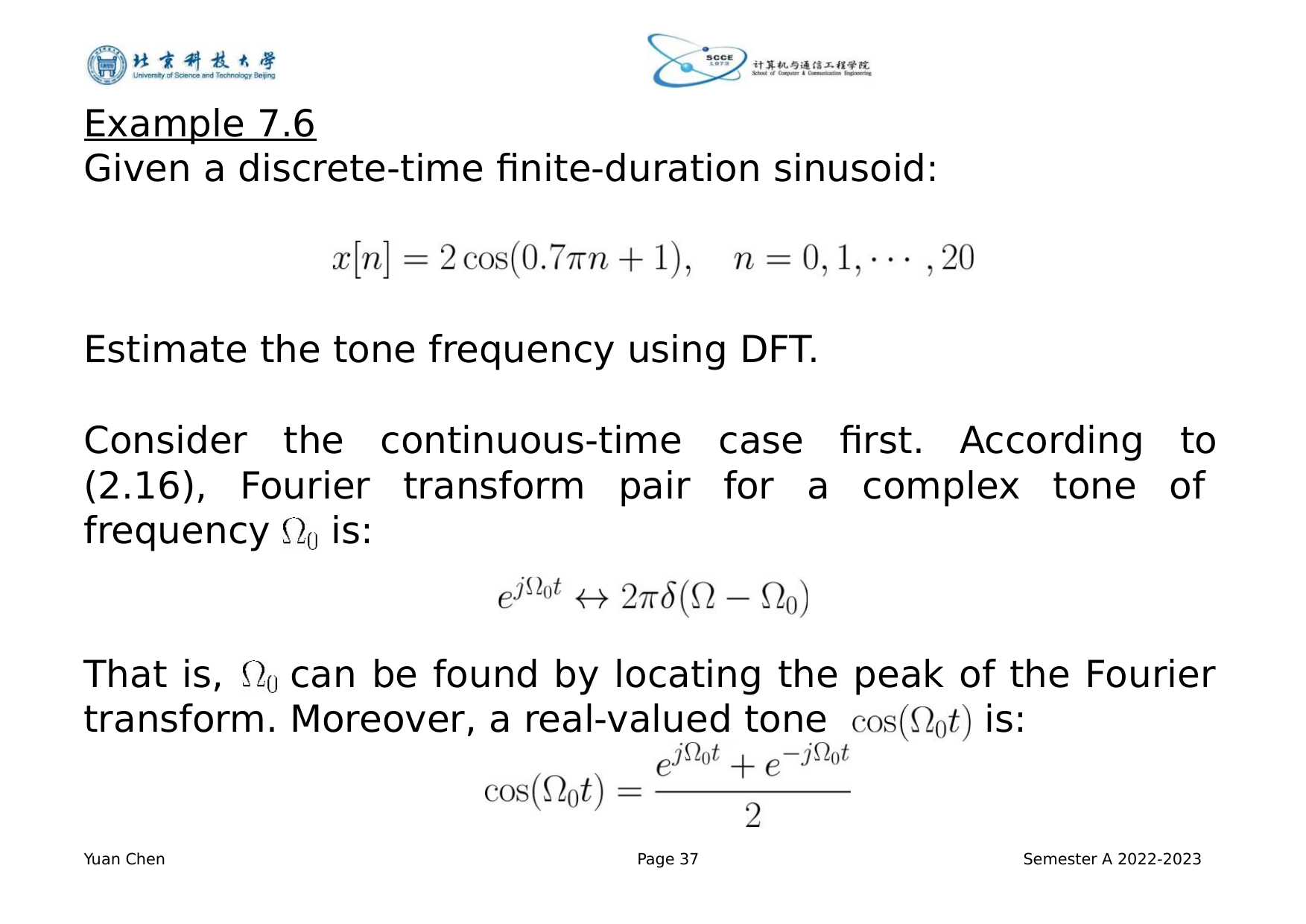

Example 7.6
Given a discrete-time finite-duration sinusoid:

Estimate the tone frequency using DFT.
Consider the continuous-time case first. According to
(2.16), Fourier transform pair for a complex tone of
frequency is:

That is, can be found by locating the peak of the Fourier

transform. Moreover, a real-valued tone
is:

Yuan Chen
Page 37
Semester A 2022-2023